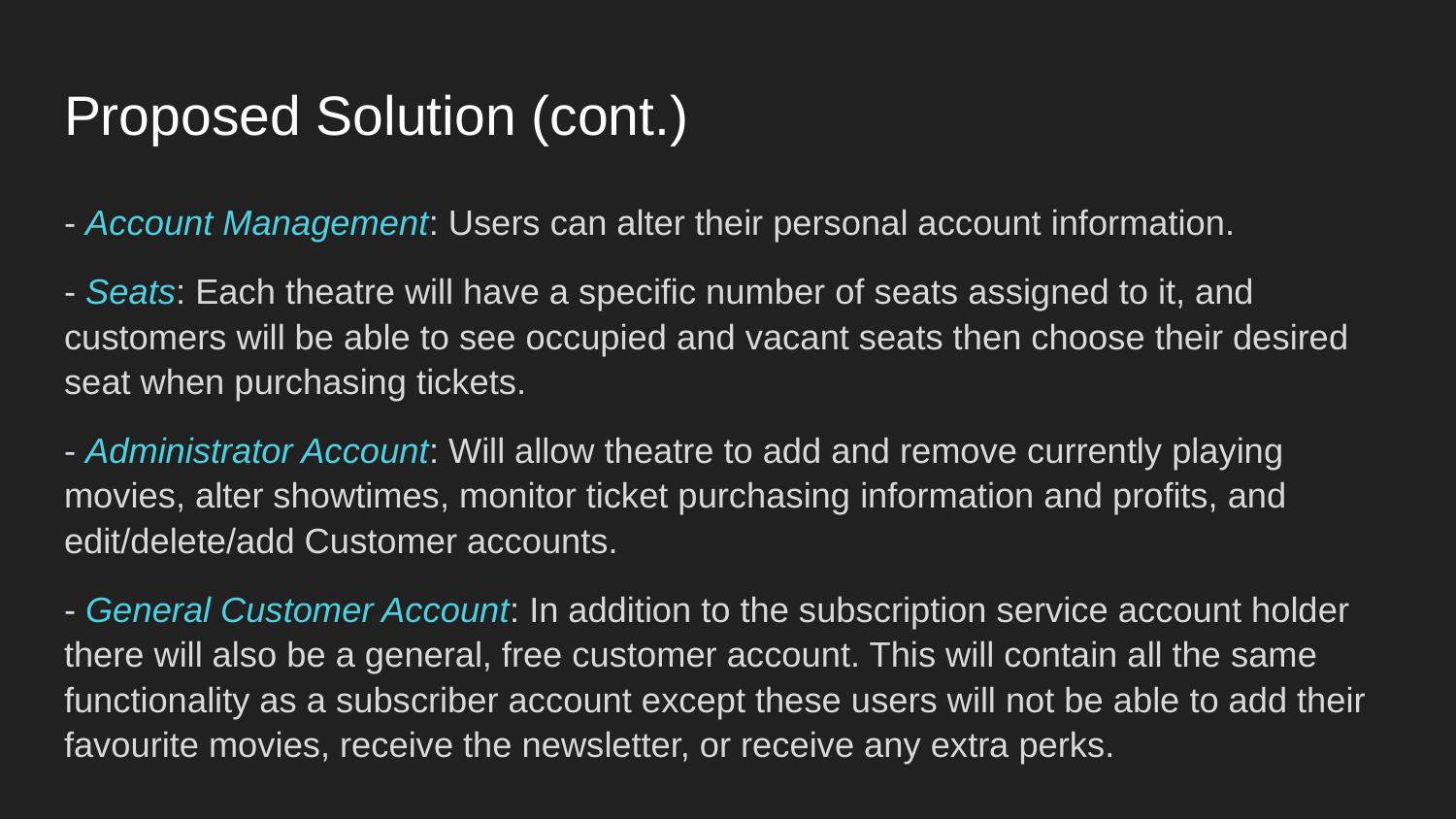

# Proposed Solution (cont.)
- Account Management: Users can alter their personal account information.
- Seats: Each theatre will have a specific number of seats assigned to it, and customers will be able to see occupied and vacant seats then choose their desired seat when purchasing tickets.
- Administrator Account: Will allow theatre to add and remove currently playing movies, alter showtimes, monitor ticket purchasing information and profits, and edit/delete/add Customer accounts.
- General Customer Account: In addition to the subscription service account holder there will also be a general, free customer account. This will contain all the same functionality as a subscriber account except these users will not be able to add their favourite movies, receive the newsletter, or receive any extra perks.